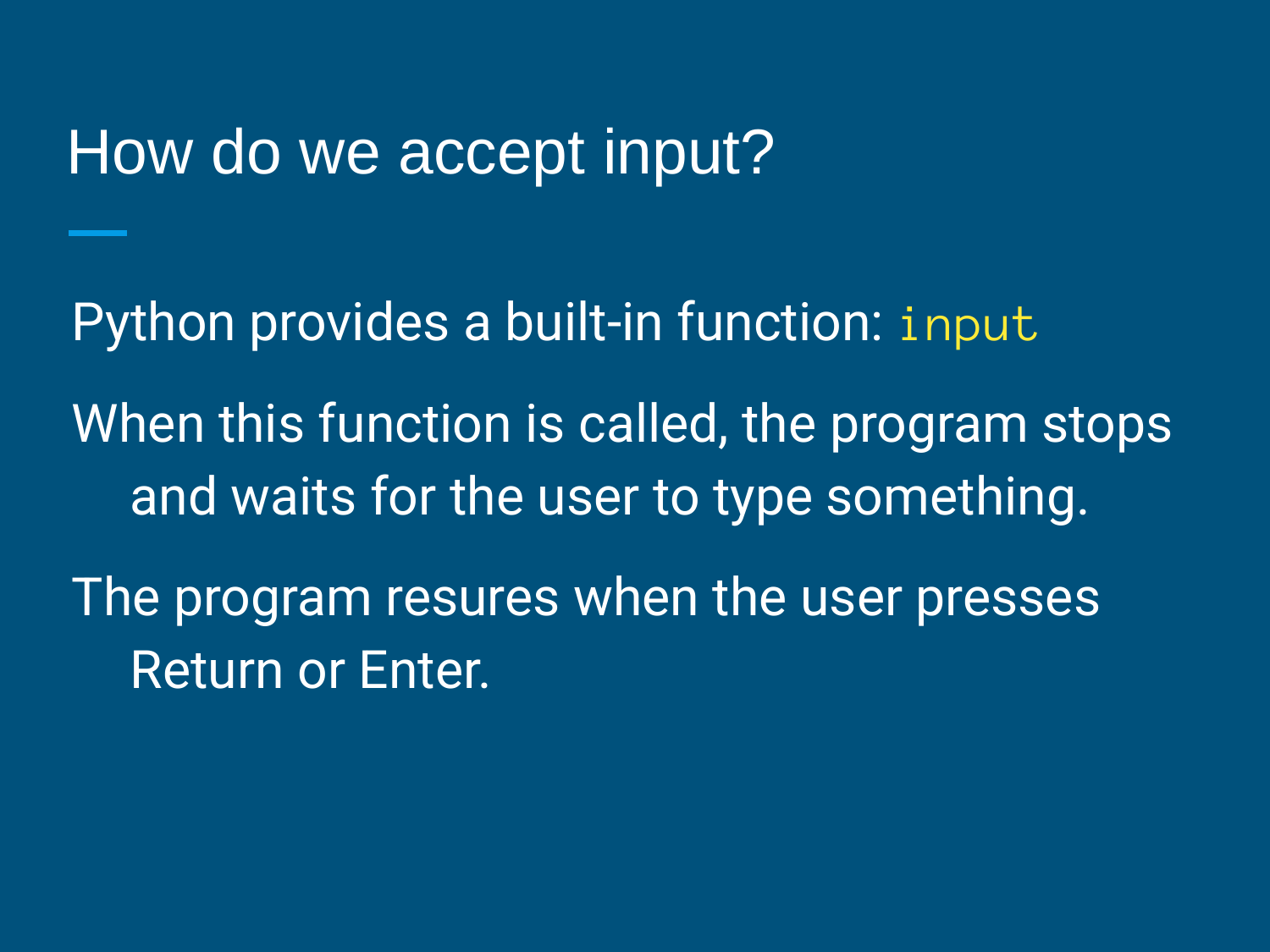

# How do we accept input?
Python provides a built-in function: input
When this function is called, the program stops and waits for the user to type something.
The program resures when the user presses Return or Enter.